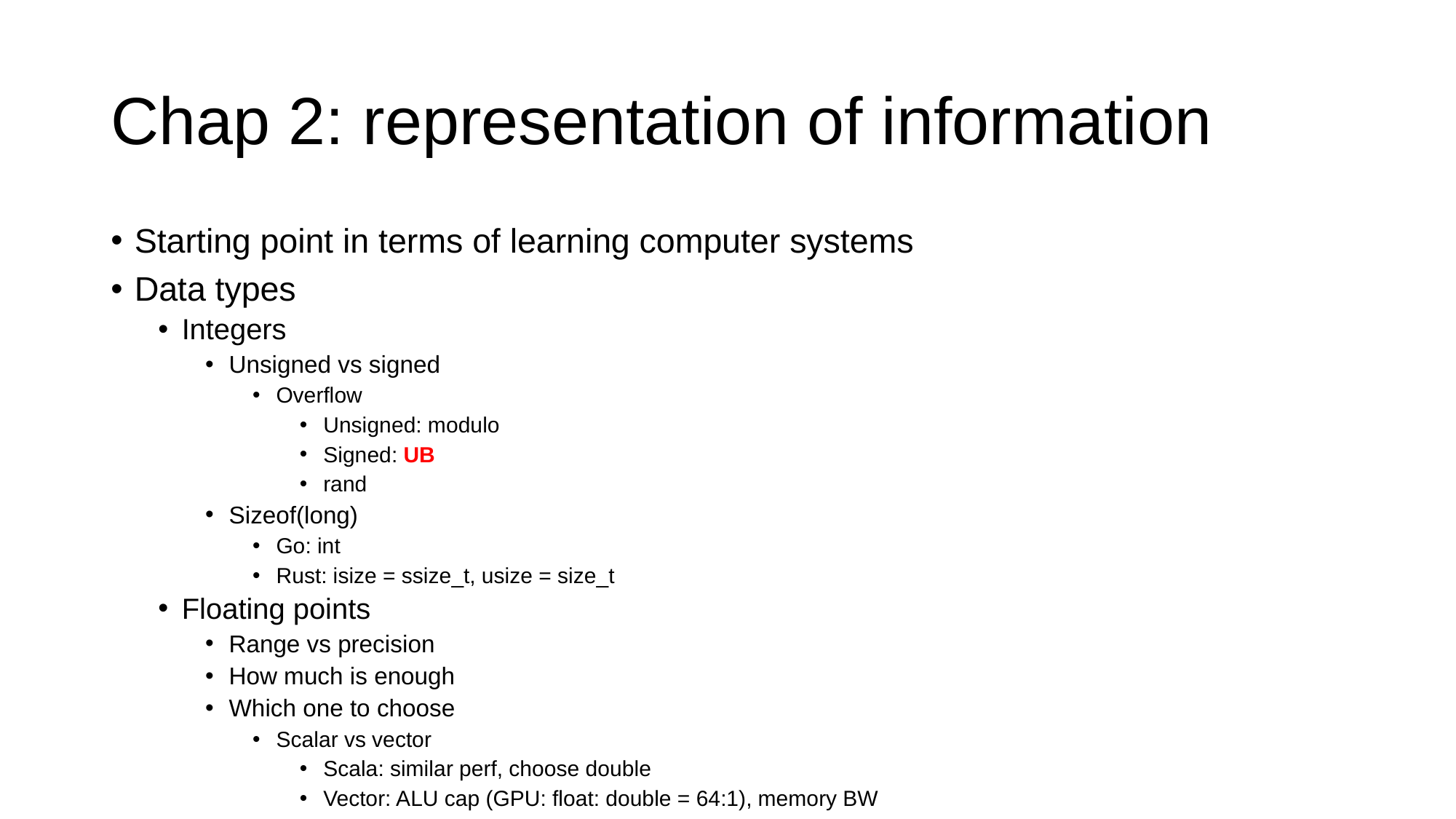

# Chap 2: representation of information
Starting point in terms of learning computer systems
Data types
Integers
Unsigned vs signed
Overflow
Unsigned: modulo
Signed: UB
rand
Sizeof(long)
Go: int
Rust: isize = ssize_t, usize = size_t
Floating points
Range vs precision
How much is enough
Which one to choose
Scalar vs vector
Scala: similar perf, choose double
Vector: ALU cap (GPU: float: double = 64:1), memory BW